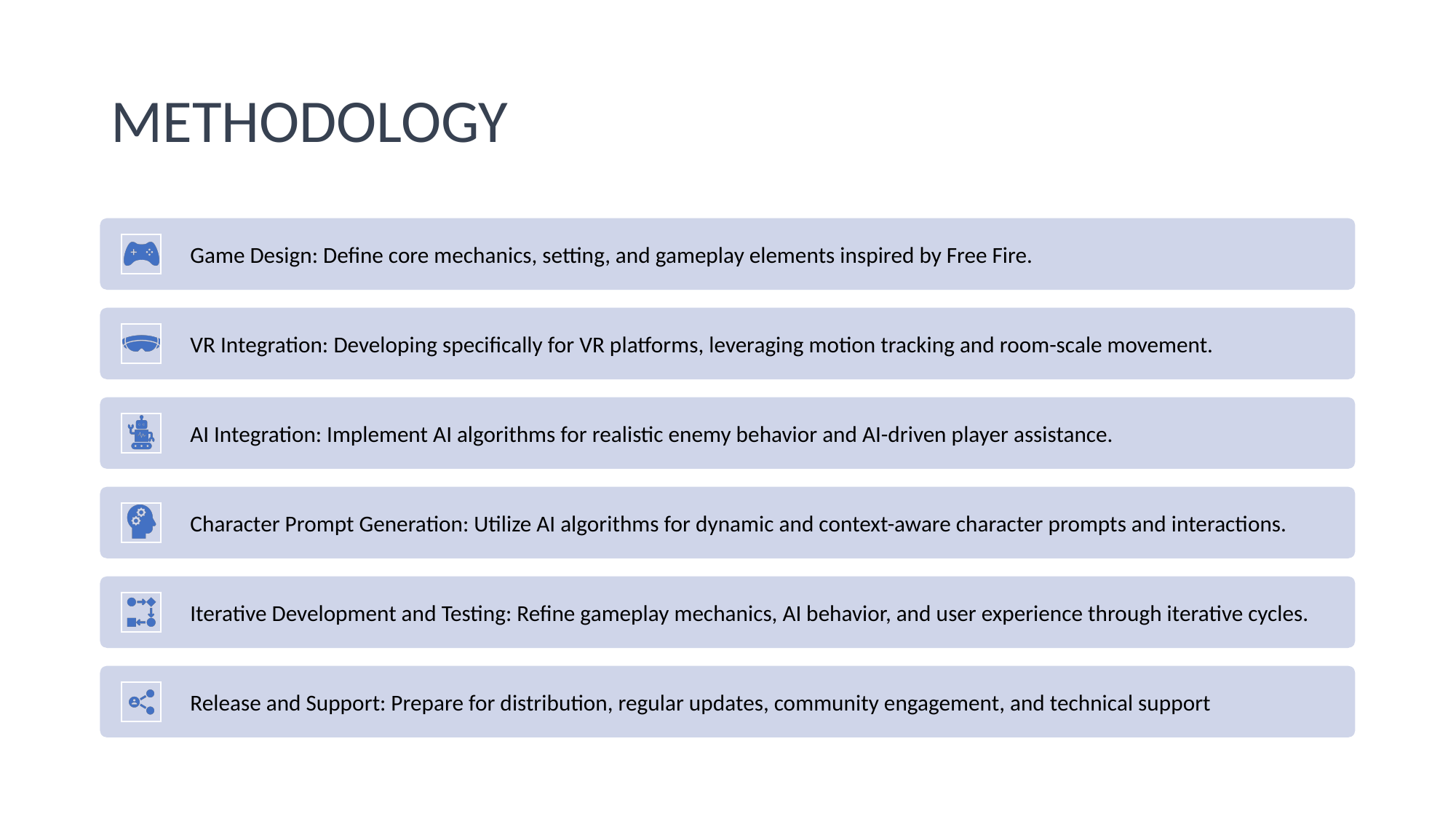

# METHODOLOGY
Game Design: Define core mechanics, setting, and gameplay elements inspired by Free Fire.
VR Integration: Developing specifically for VR platforms, leveraging motion tracking and room-scale movement.
AI Integration: Implement AI algorithms for realistic enemy behavior and AI-driven player assistance.
Character Prompt Generation: Utilize AI algorithms for dynamic and context-aware character prompts and interactions.
Iterative Development and Testing: Refine gameplay mechanics, AI behavior, and user experience through iterative cycles.
Release and Support: Prepare for distribution, regular updates, community engagement, and technical support